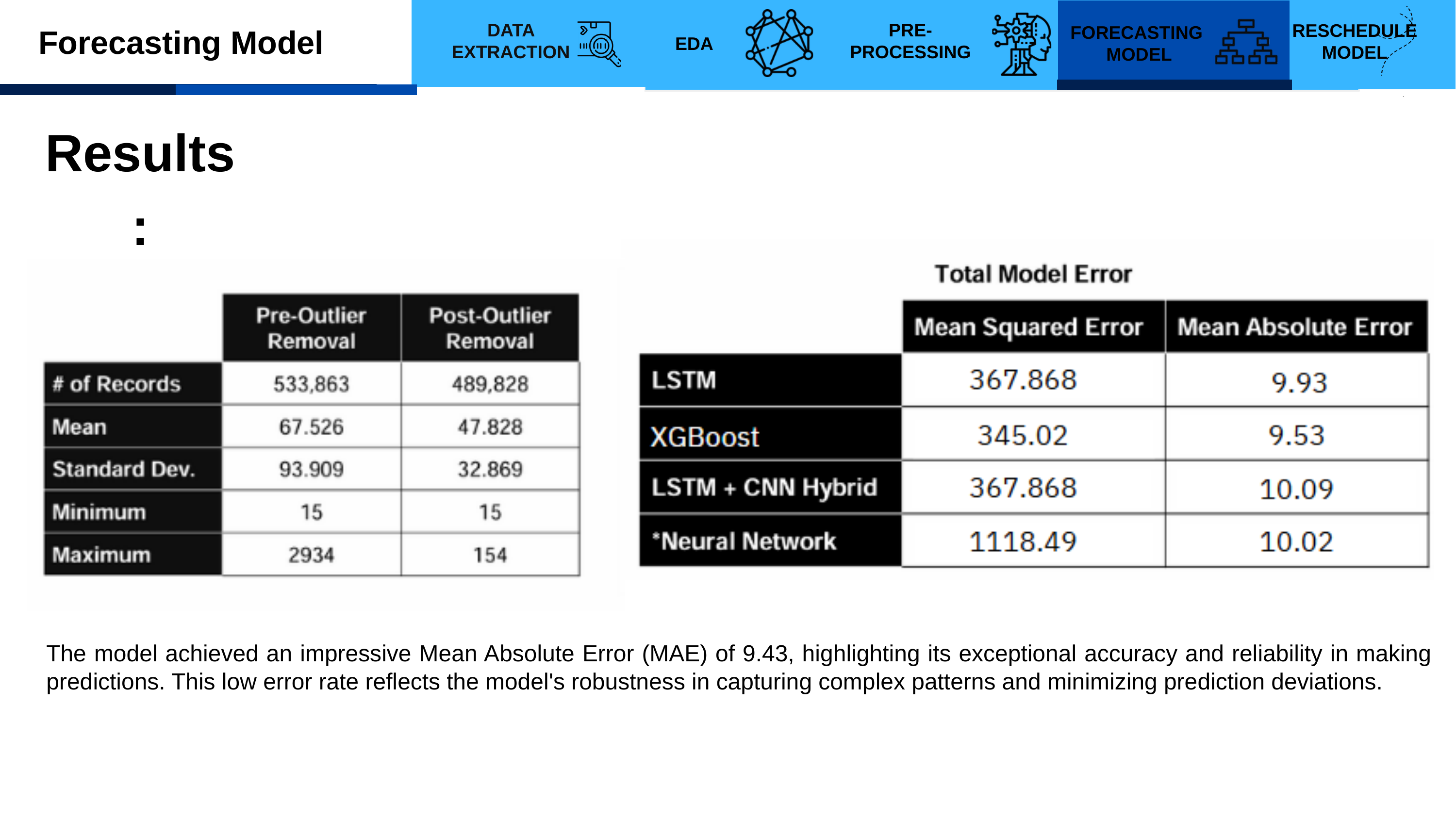

DATA EXTRACTION
PRE-
PROCESSING
RESCHEDULE
MODEL
FORECASTING
MODEL

Forecasting Model
EDA

Results:

The model achieved an impressive Mean Absolute Error (MAE) of 9.43, highlighting its exceptional accuracy and reliability in making predictions. This low error rate reflects the model's robustness in capturing complex patterns and minimizing prediction deviations.